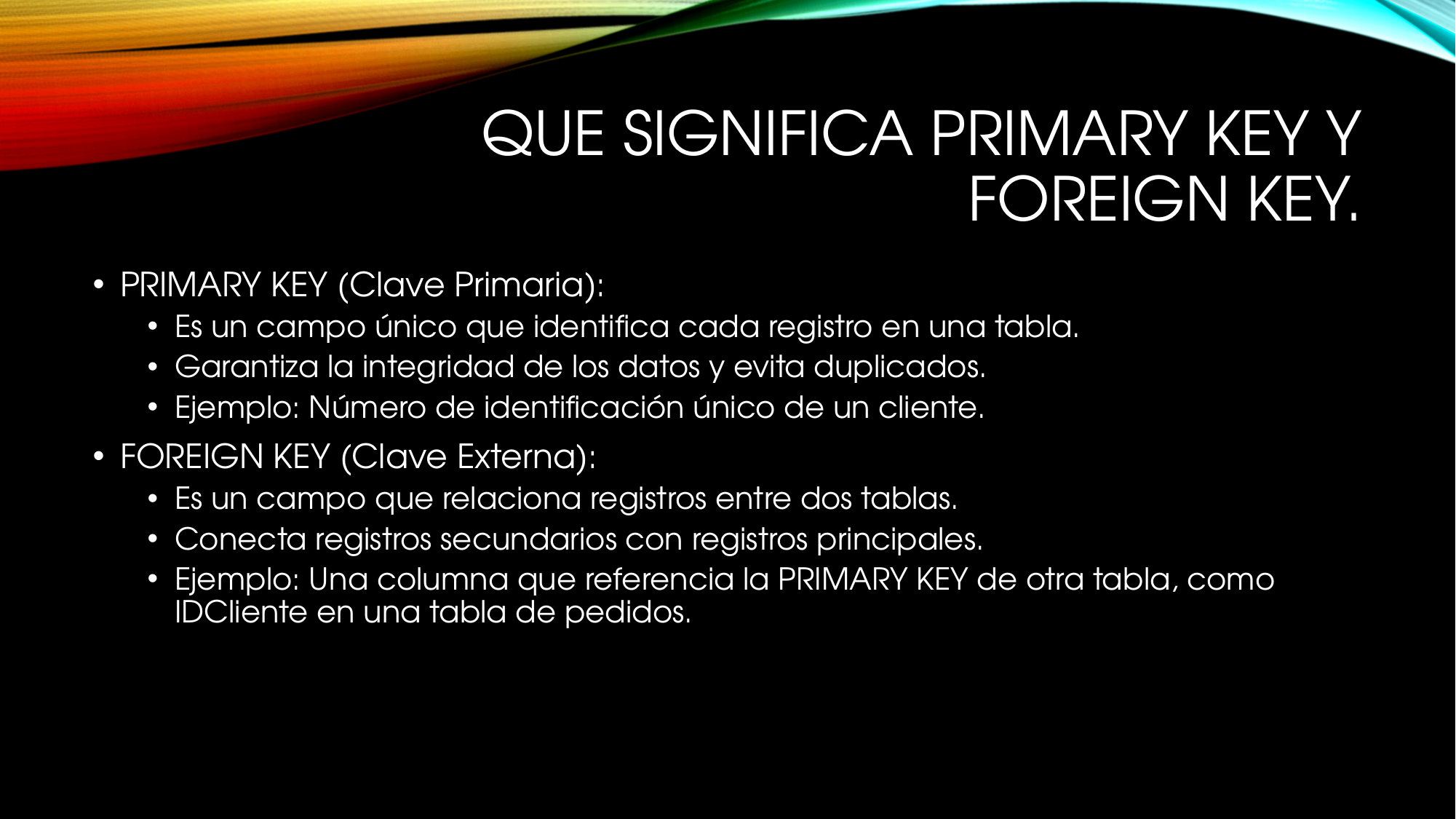

# Que significa PRIMARY KEY y FOREIGN KEY.
PRIMARY KEY (Clave Primaria):
Es un campo único que identifica cada registro en una tabla.
Garantiza la integridad de los datos y evita duplicados.
Ejemplo: Número de identificación único de un cliente.
FOREIGN KEY (Clave Externa):
Es un campo que relaciona registros entre dos tablas.
Conecta registros secundarios con registros principales.
Ejemplo: Una columna que referencia la PRIMARY KEY de otra tabla, como IDCliente en una tabla de pedidos.